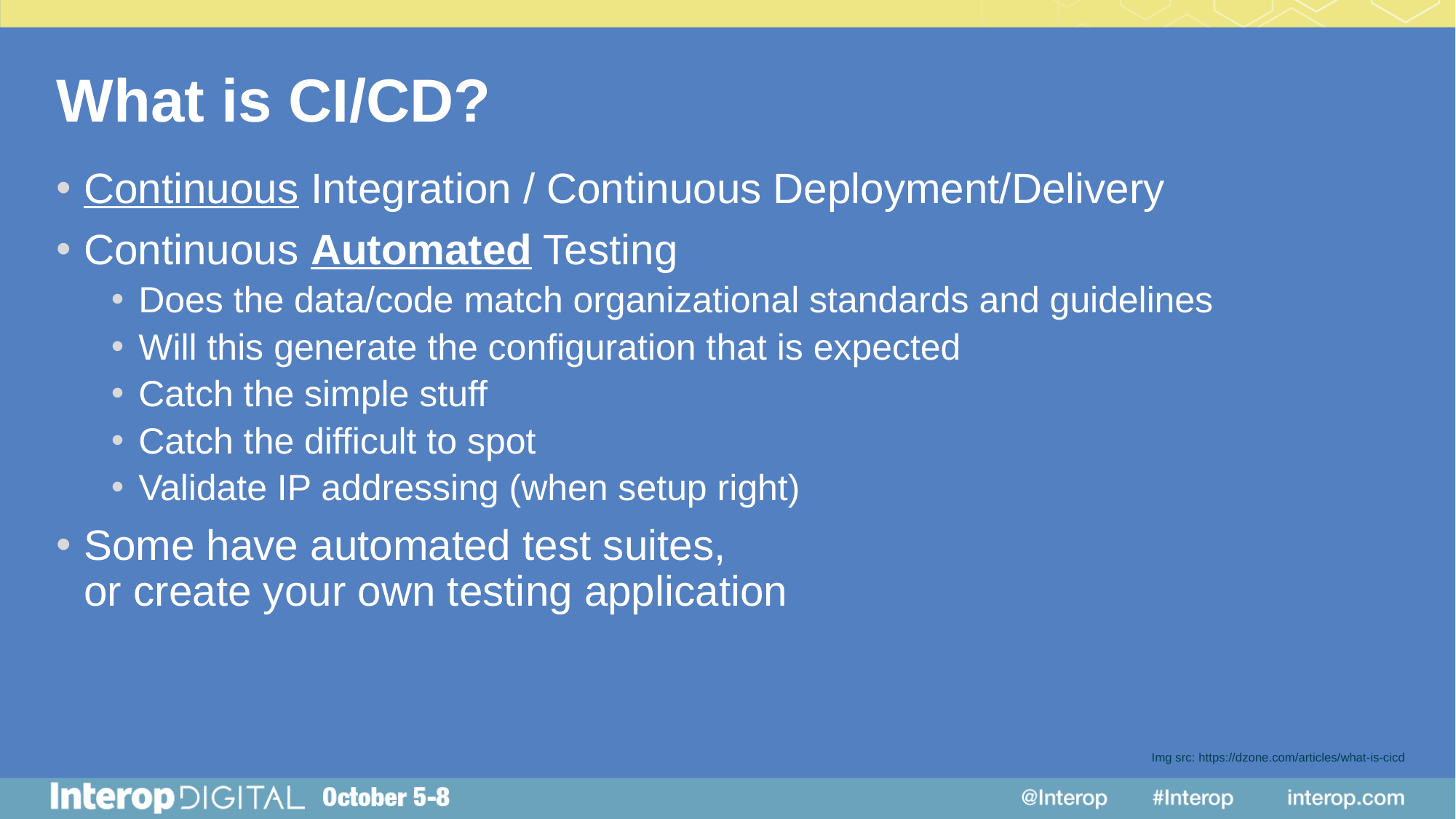

# What is CI/CD?
Continuous Integration / Continuous Deployment/Delivery
Continuous Automated Testing
Does the data/code match organizational standards and guidelines
Will this generate the configuration that is expected
Catch the simple stuff
Catch the difficult to spot
Validate IP addressing (when setup right)
Some have automated test suites,
or create your own testing application

Img src: https://dzone.com/articles/what-is-cicd